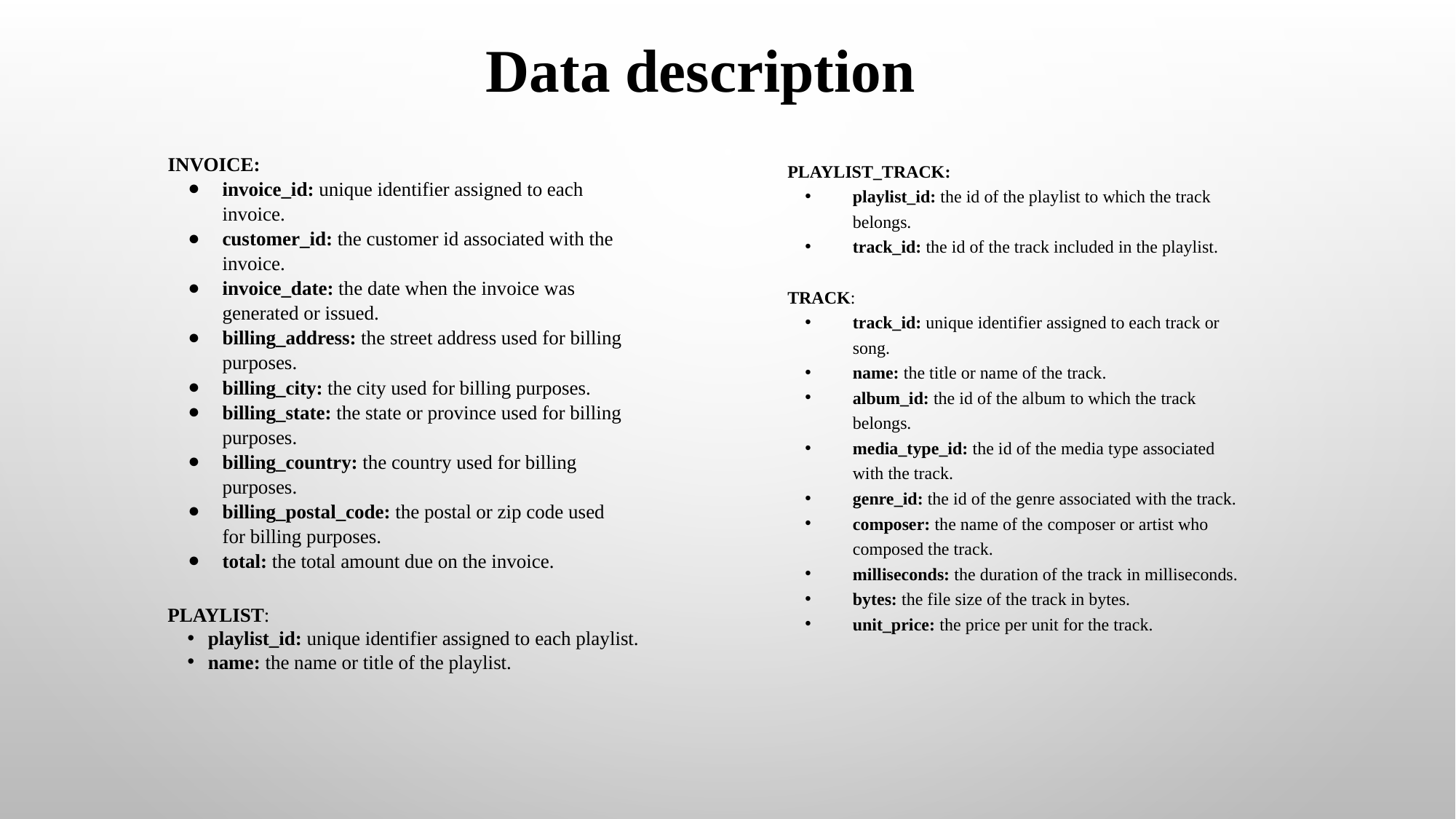

Data description

playlist_track:
playlist_id: the id of the playlist to which the track belongs.
track_id: the id of the track included in the playlist.

track:
track_id: unique identifier assigned to each track or song.
name: the title or name of the track.
album_id: the id of the album to which the track belongs.
media_type_id: the id of the media type associated with the track.
genre_id: the id of the genre associated with the track.
composer: the name of the composer or artist who composed the track.
milliseconds: the duration of the track in milliseconds.
bytes: the file size of the track in bytes.
unit_price: the price per unit for the track.

invoice:
invoice_id: unique identifier assigned to each invoice.
customer_id: the customer id associated with the invoice.
invoice_date: the date when the invoice was generated or issued.
billing_address: the street address used for billing purposes.
billing_city: the city used for billing purposes.
billing_state: the state or province used for billing purposes.
billing_country: the country used for billing purposes.
billing_postal_code: the postal or zip code used for billing purposes.
total: the total amount due on the invoice.

PLAYLIST:
playlist_id: unique identifier assigned to each playlist.
name: the name or title of the playlist.